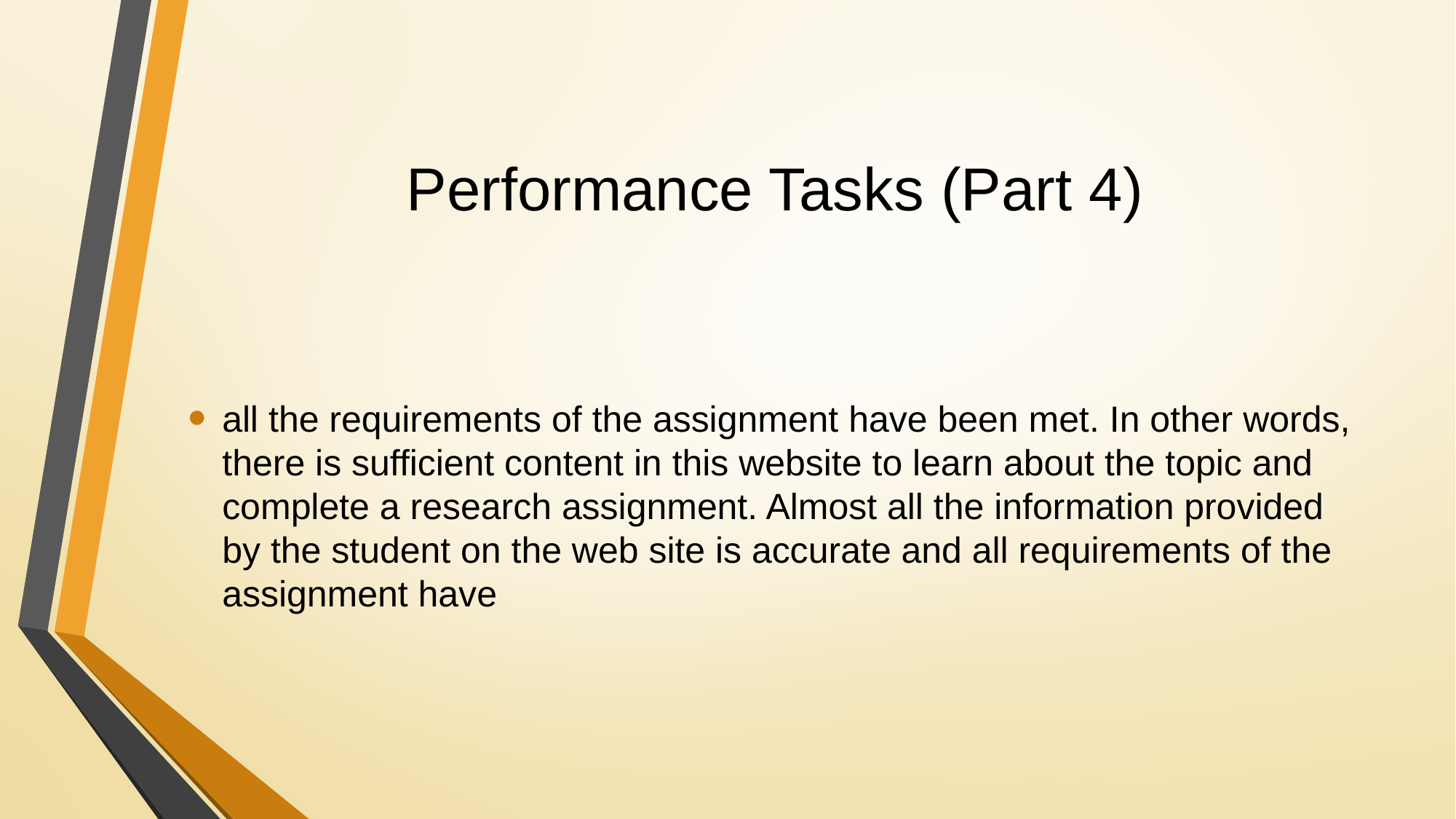

# Performance Tasks (Part 4)
all the requirements of the assignment have been met. In other words, there is sufficient content in this website to learn about the topic and complete a research assignment. Almost all the information provided by the student on the web site is accurate and all requirements of the assignment have